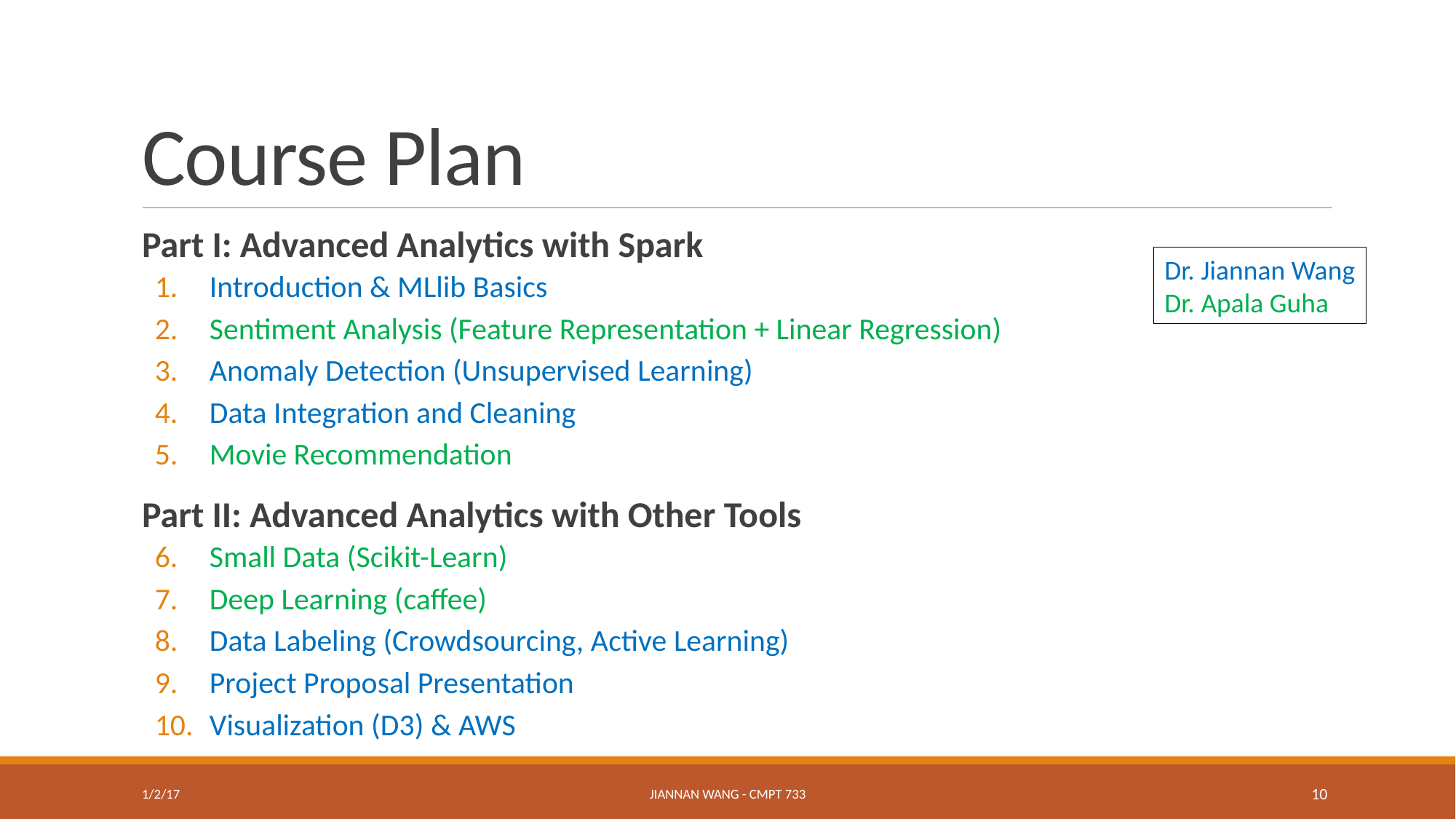

# Course Plan
Part I: Advanced Analytics with Spark
Introduction & MLlib Basics
Sentiment Analysis (Feature Representation + Linear Regression)
Anomaly Detection (Unsupervised Learning)
Data Integration and Cleaning
Movie Recommendation
Part II: Advanced Analytics with Other Tools
Small Data (Scikit-Learn)
Deep Learning (caffee)
Data Labeling (Crowdsourcing, Active Learning)
Project Proposal Presentation
Visualization (D3) & AWS
Dr. Jiannan Wang
Dr. Apala Guha
1/2/17
Jiannan Wang - CMPT 733
10